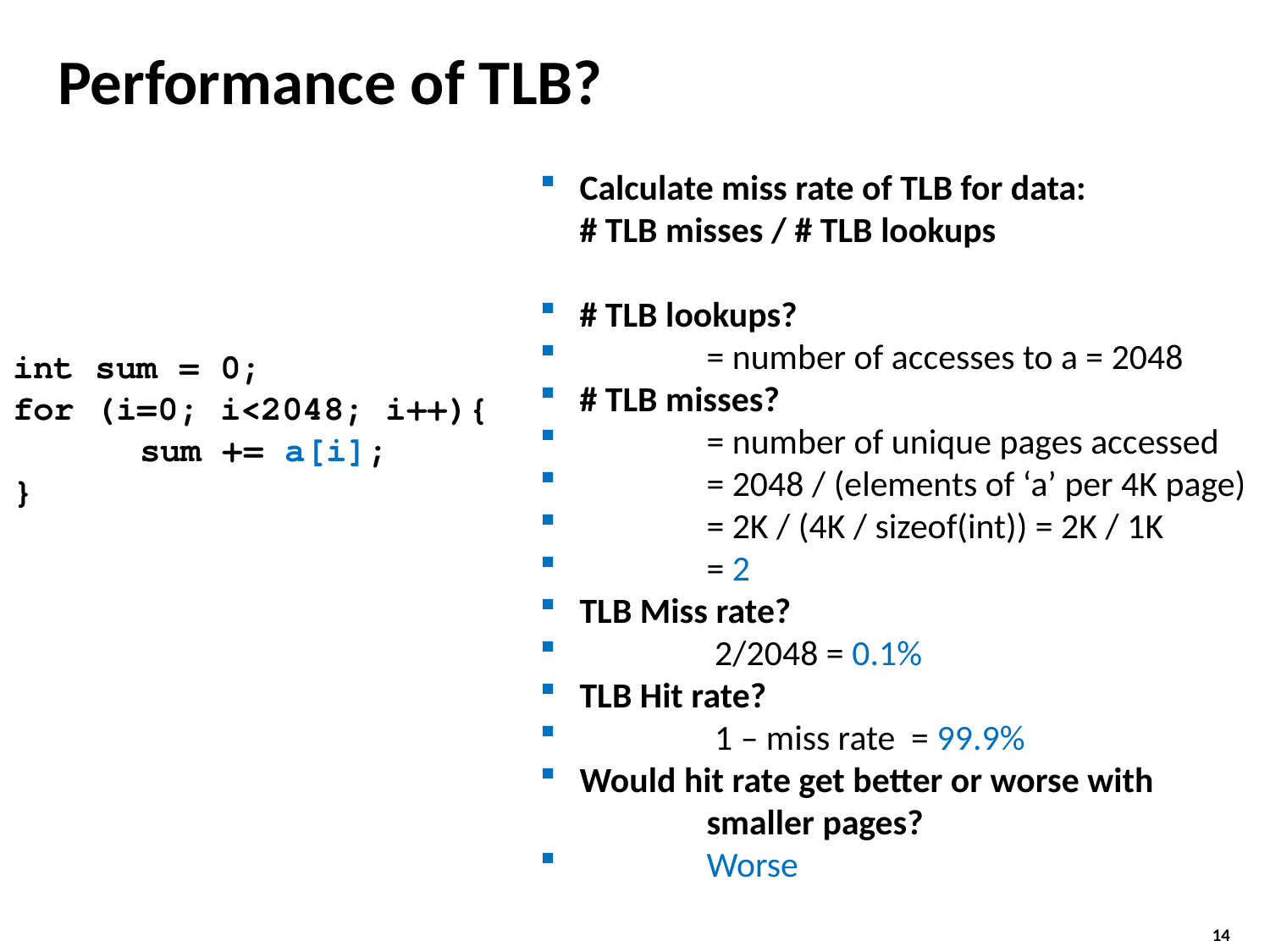

# Performance of TLB?
Calculate miss rate of TLB for data:
# TLB misses / # TLB lookups
# TLB lookups?
	= number of accesses to a = 2048
# TLB misses?
	= number of unique pages accessed
	= 2048 / (elements of ‘a’ per 4K page)
	= 2K / (4K / sizeof(int)) = 2K / 1K
	= 2
TLB Miss rate?
	 2/2048 = 0.1%
TLB Hit rate?
	 1 – miss rate  = 99.9%
Would hit rate get better or worse with
	smaller pages?
	Worse
int sum = 0;
for (i=0; i<2048; i++){
	sum += a[i];
}